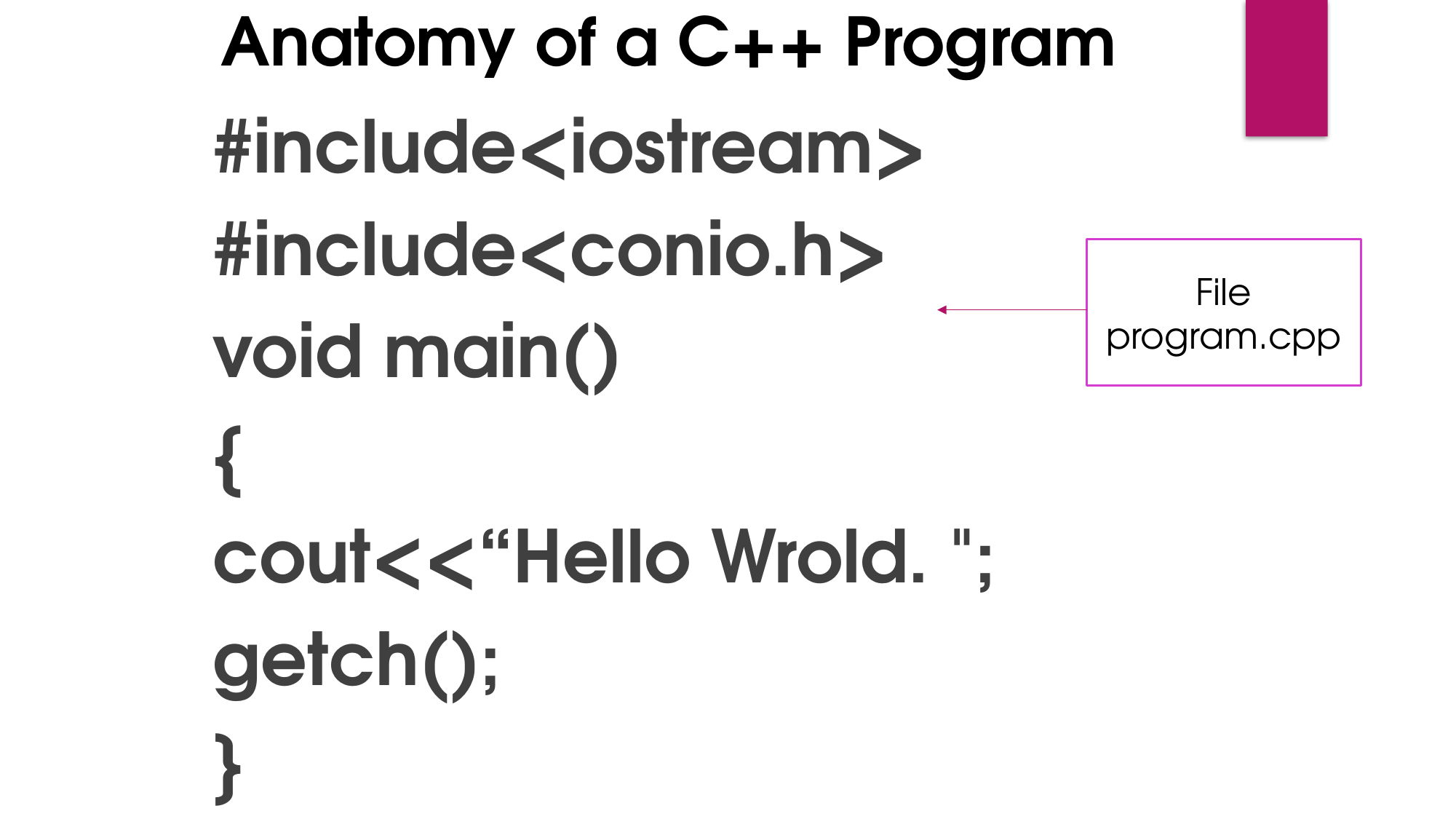

Anatomy of a C++ Program
#include<iostream>
#include<conio.h>
void main()
{
cout<<“Hello Wrold. ";
getch();
}

File program.cpp